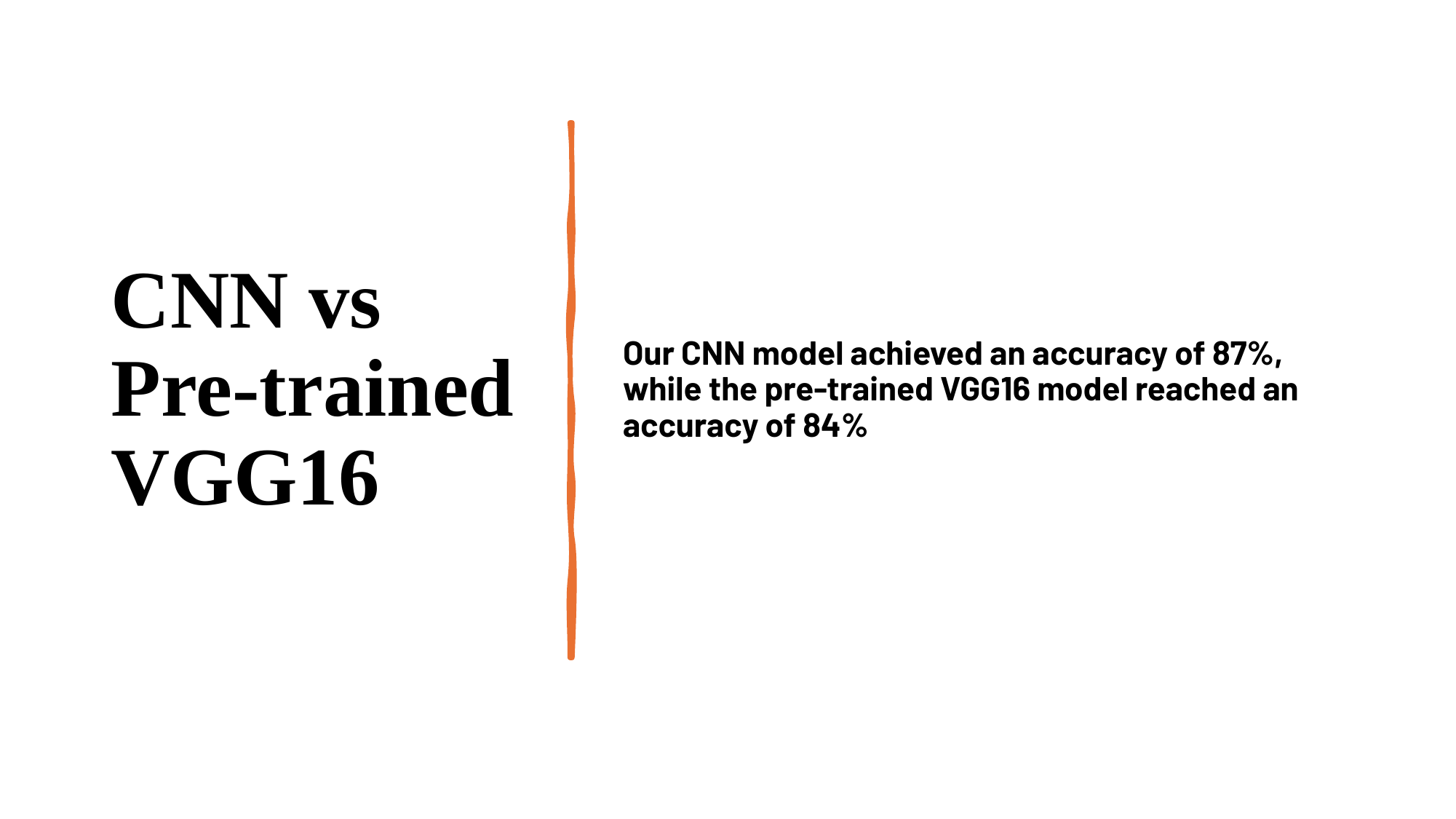

# CNN vs Pre-trained VGG16
Our CNN model achieved an accuracy of 87%, while the pre-trained VGG16 model reached an accuracy of 84%